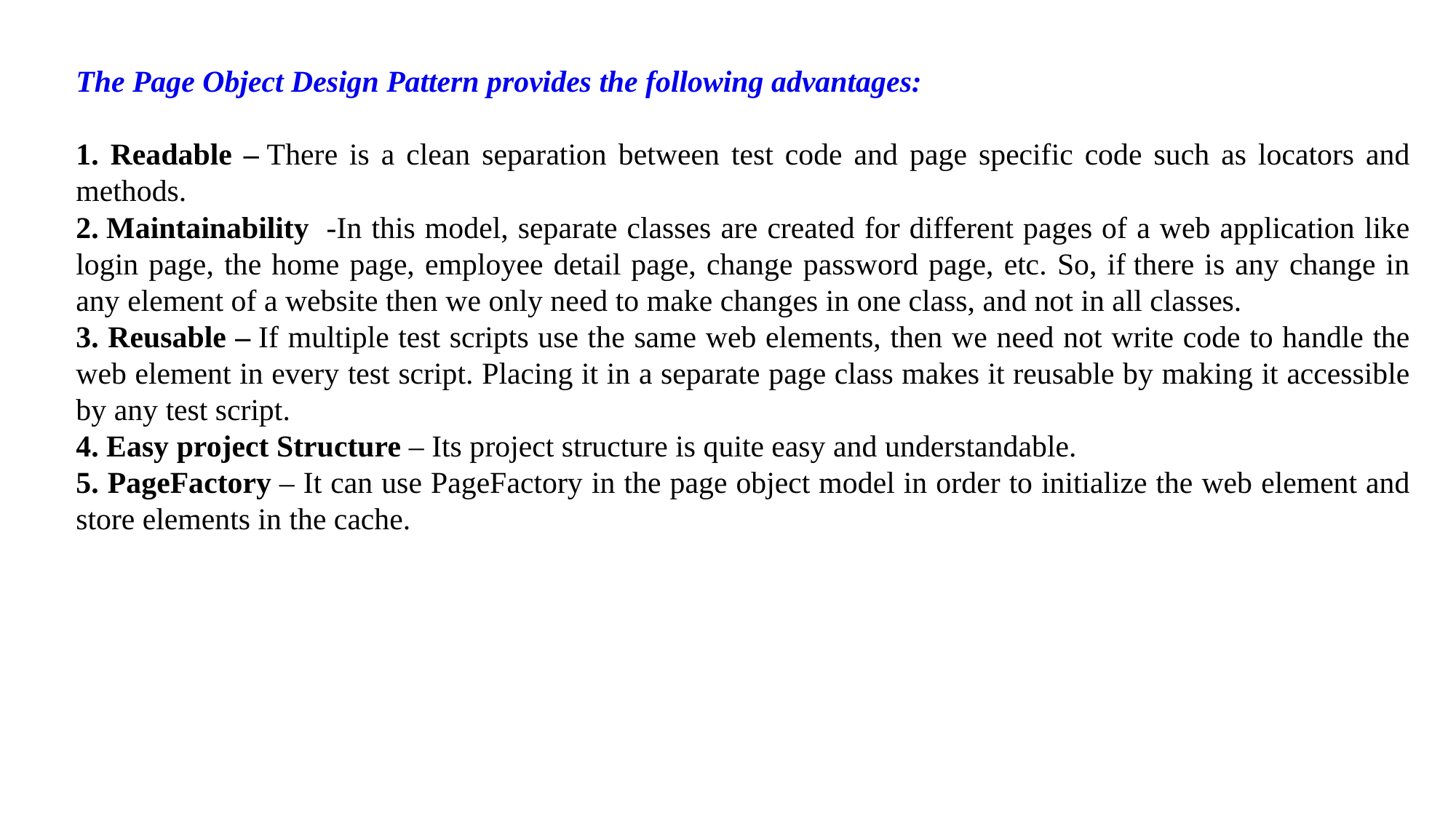

The Page Object Design Pattern provides the following advantages:

1. Readable – There is a clean separation between test code and page specific code such as locators and methods.
2. Maintainability  -In this model, separate classes are created for different pages of a web application like login page, the home page, employee detail page, change password page, etc. So, if there is any change in any element of a website then we only need to make changes in one class, and not in all classes.
3. Reusable – If multiple test scripts use the same web elements, then we need not write code to handle the web element in every test script. Placing it in a separate page class makes it reusable by making it accessible by any test script.
4. Easy project Structure – Its project structure is quite easy and understandable.
5. PageFactory – It can use PageFactory in the page object model in order to initialize the web element and store elements in the cache.